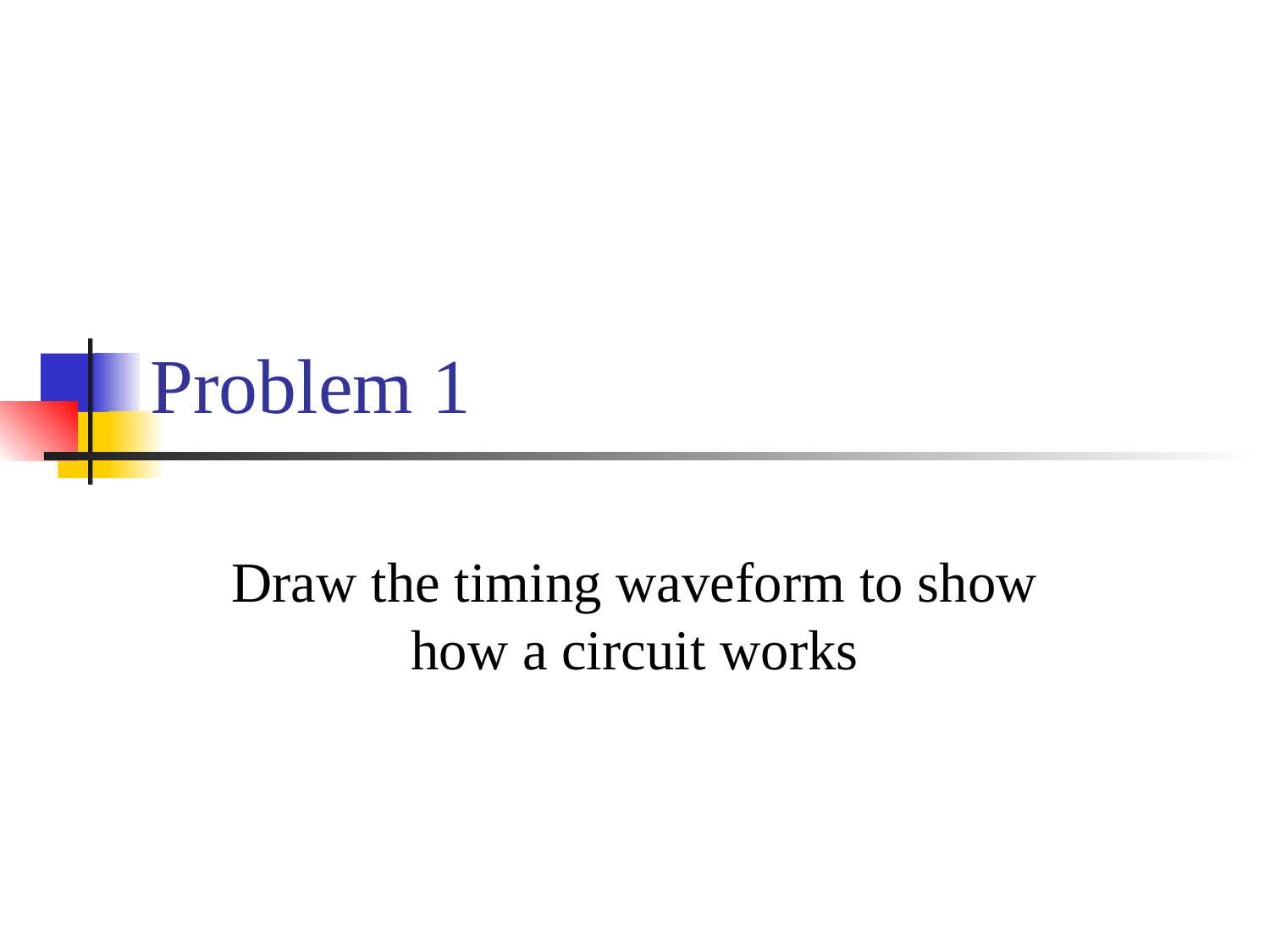

# Problem 1
Draw the timing waveform to show how a circuit works